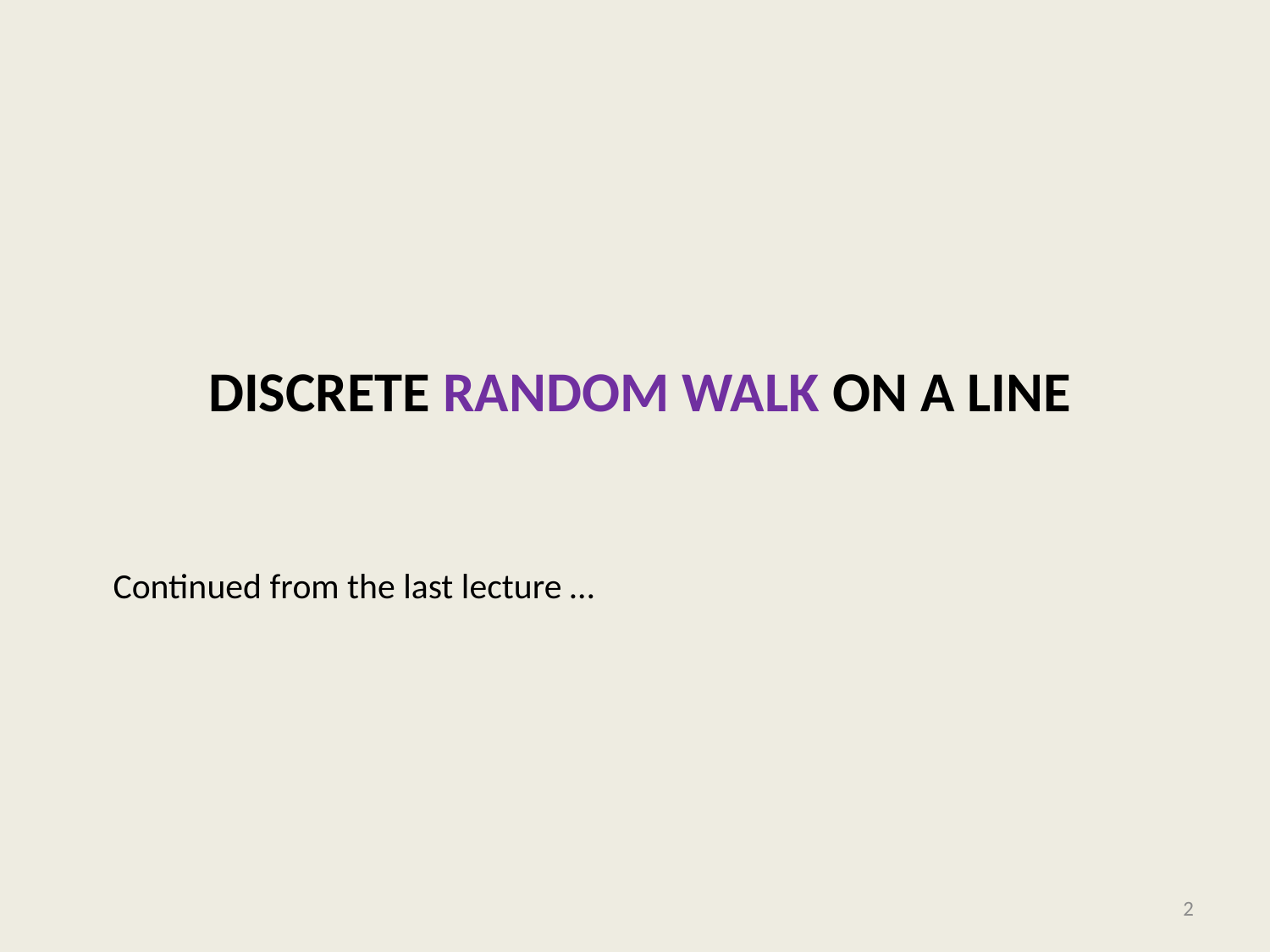

# Discrete Random Walk on a LINE
Continued from the last lecture …
2